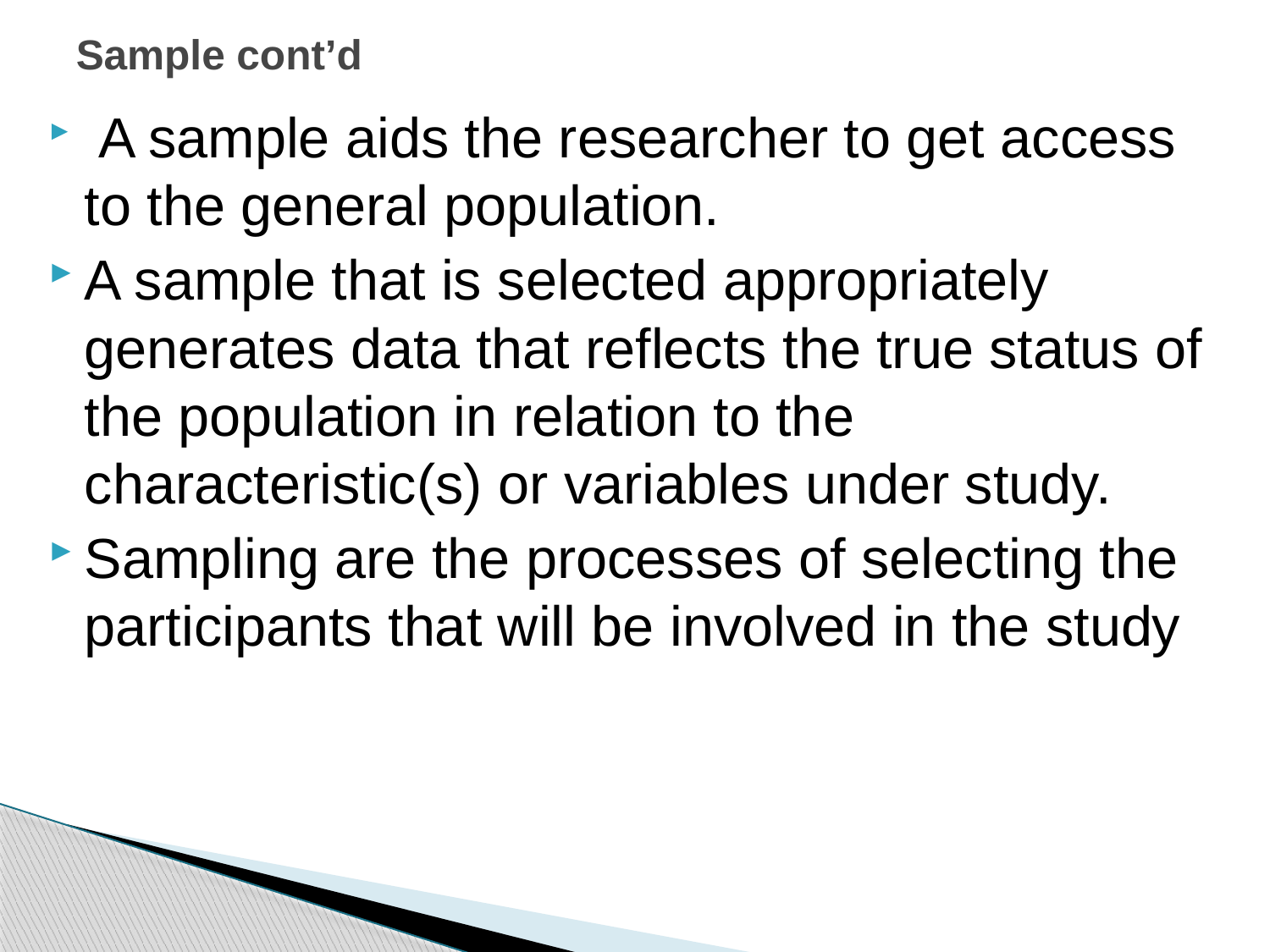

# Sample cont’d
 A sample aids the researcher to get access to the general population.
A sample that is selected appropriately generates data that reflects the true status of the population in relation to the characteristic(s) or variables under study.
Sampling are the processes of selecting the participants that will be involved in the study